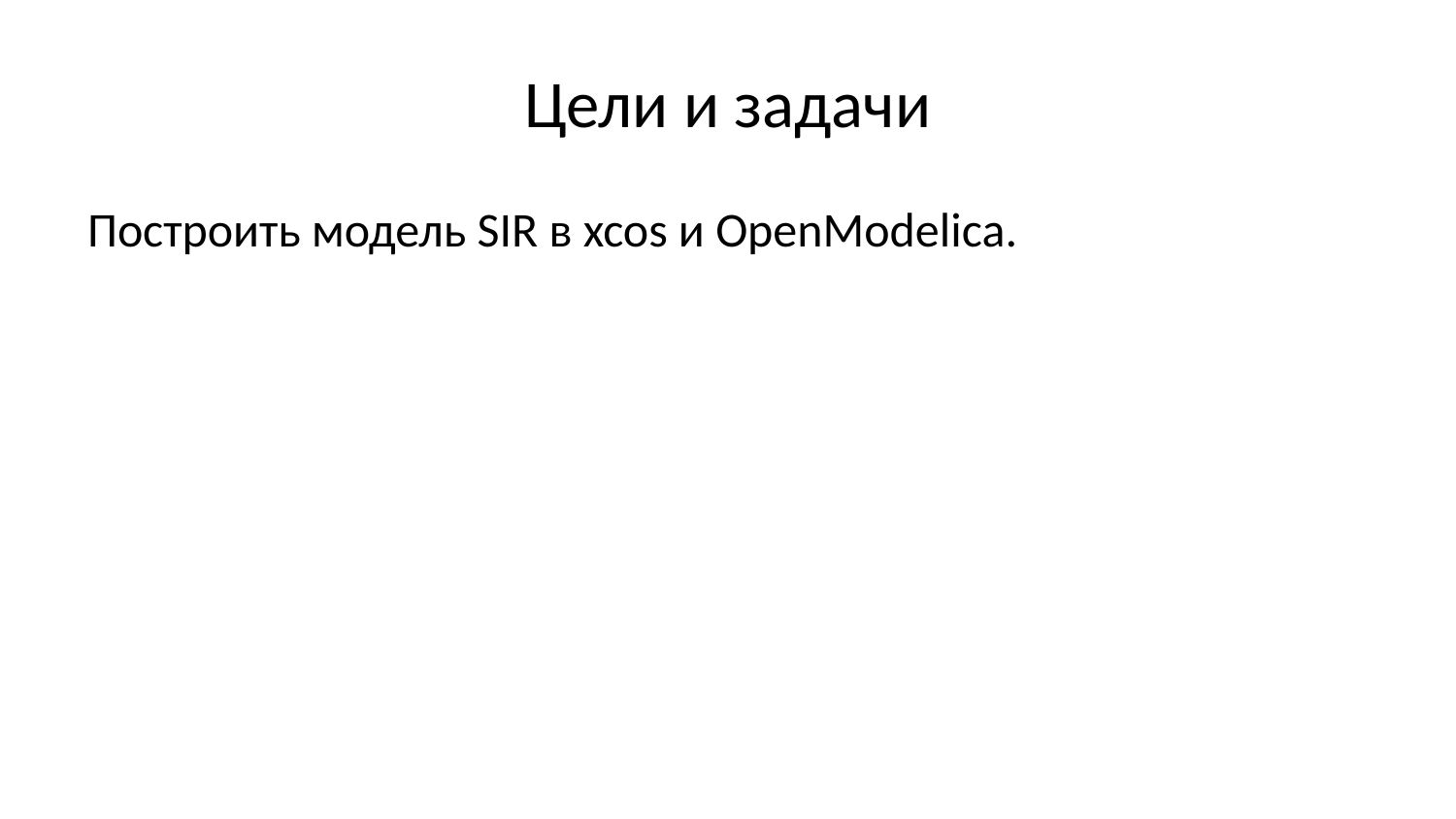

# Цели и задачи
Построить модель SIR в xcos и OpenModelica.